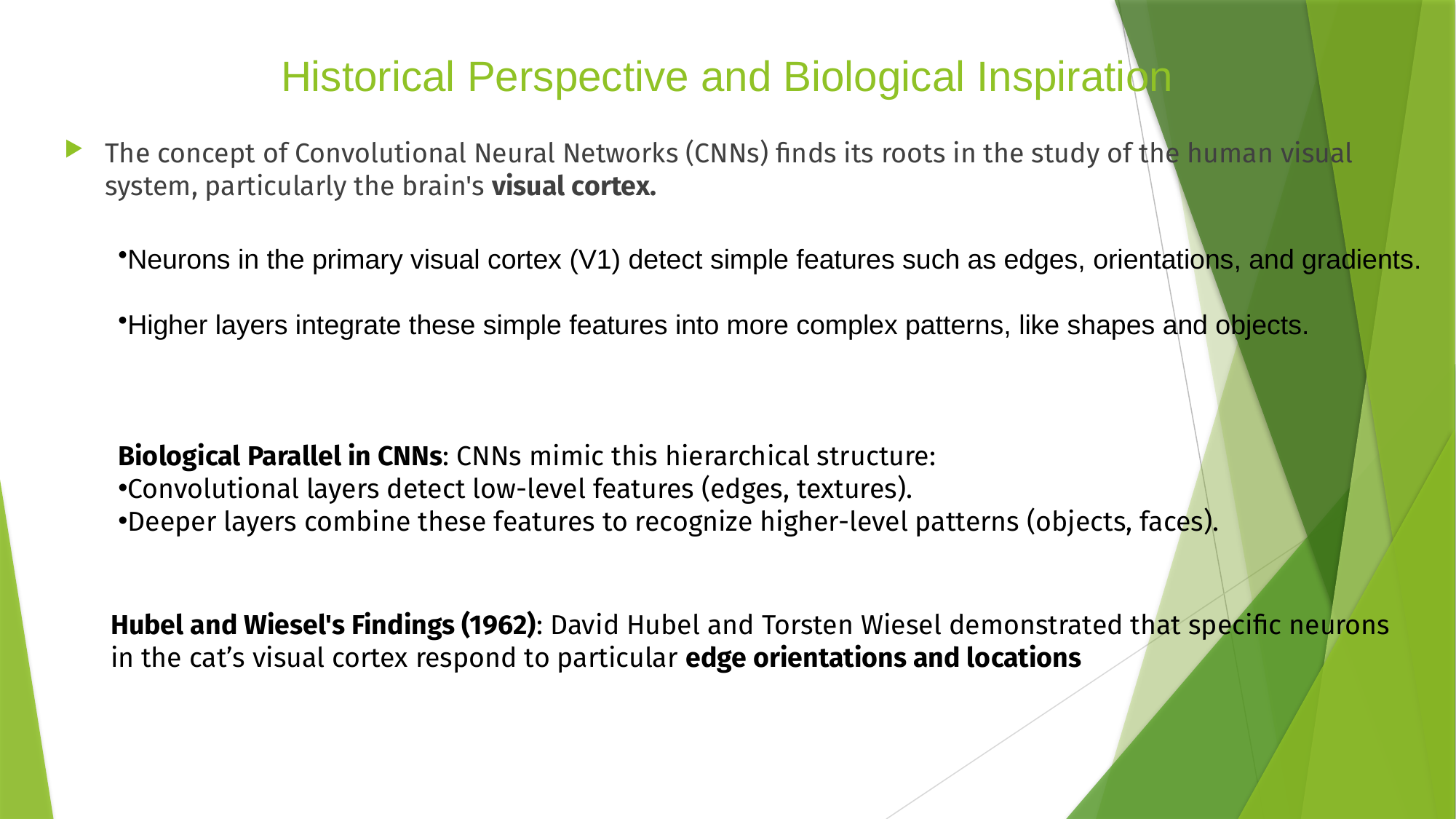

# Historical Perspective and Biological Inspiration
The concept of Convolutional Neural Networks (CNNs) finds its roots in the study of the human visual system, particularly the brain's visual cortex.

Neurons in the primary visual cortex (V1) detect simple features such as edges, orientations, and gradients.

Higher layers integrate these simple features into more complex patterns, like shapes and objects.

Biological Parallel in CNNs: CNNs mimic this hierarchical structure:
Convolutional layers detect low-level features (edges, textures).
Deeper layers combine these features to recognize higher-level patterns (objects, faces).

Hubel and Wiesel's Findings (1962): David Hubel and Torsten Wiesel demonstrated that specific neurons in the cat’s visual cortex respond to particular edge orientations and locations